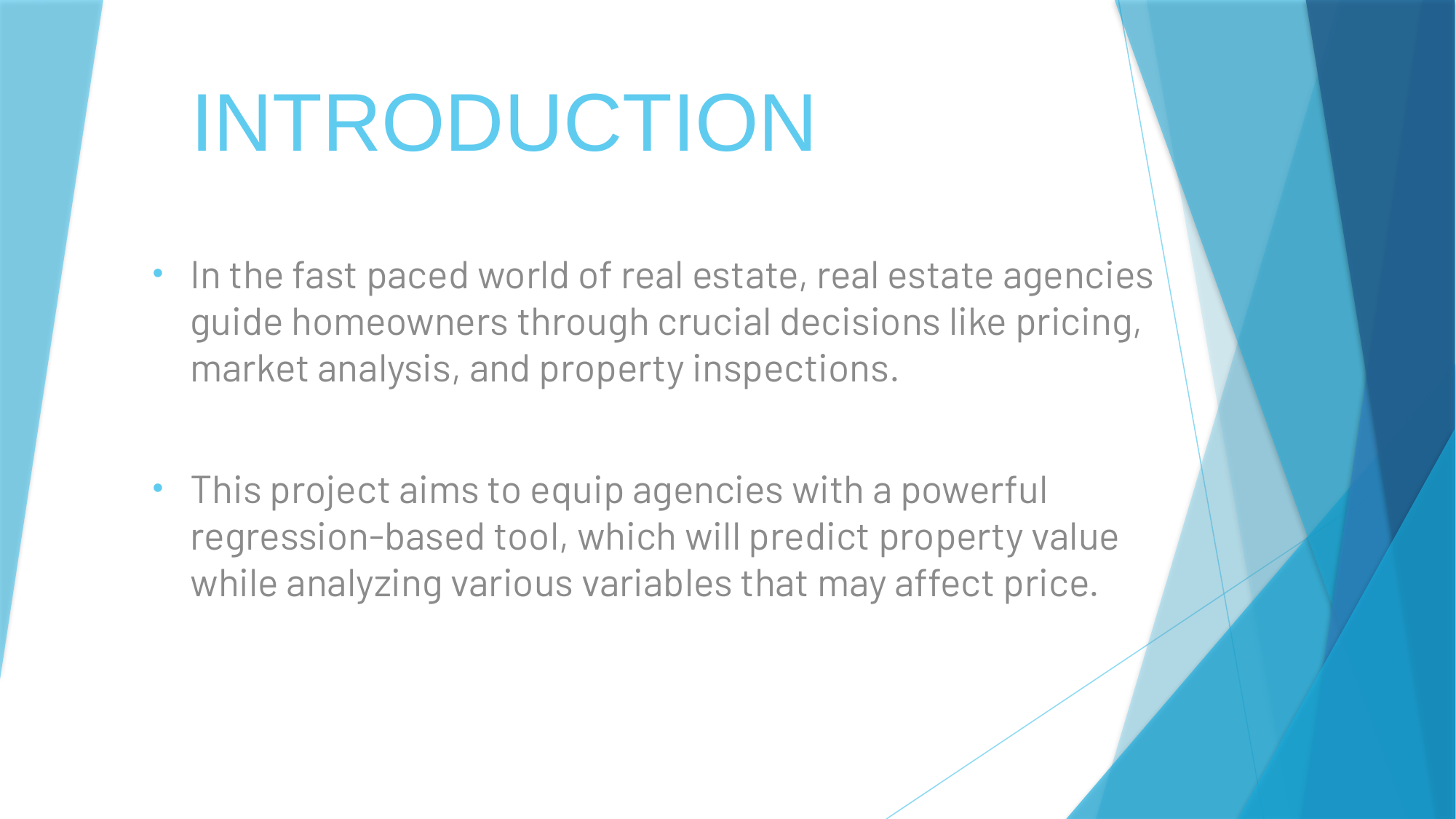

# INTRODUCTION
In the fast paced world of real estate, real estate agencies guide homeowners through crucial decisions like pricing, market analysis, and property inspections.

This project aims to equip agencies with a powerful regression-based tool, which will predict property value while analyzing various variables that may affect price.